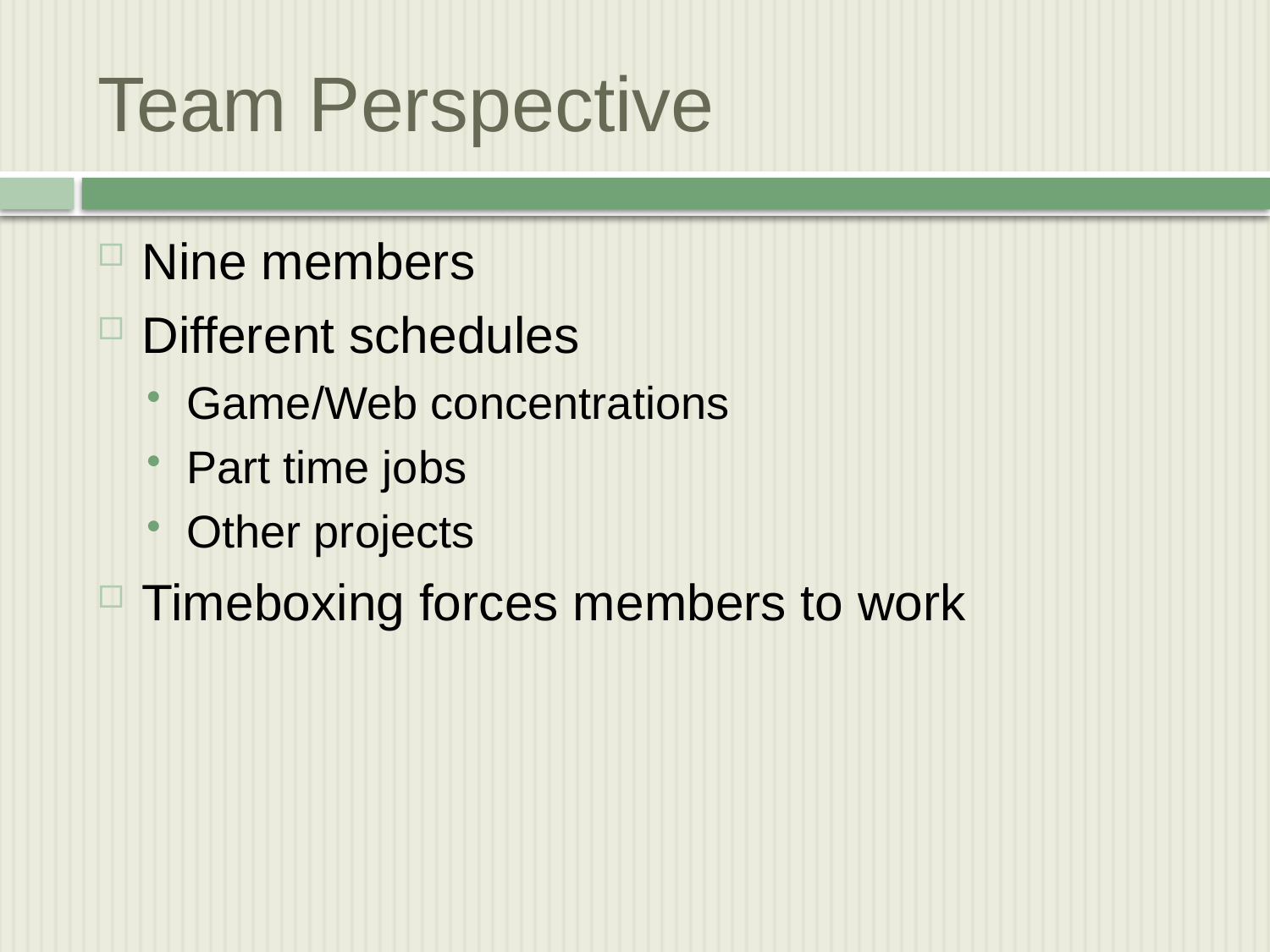

# Team Perspective
Nine members
Different schedules
Game/Web concentrations
Part time jobs
Other projects
Timeboxing forces members to work